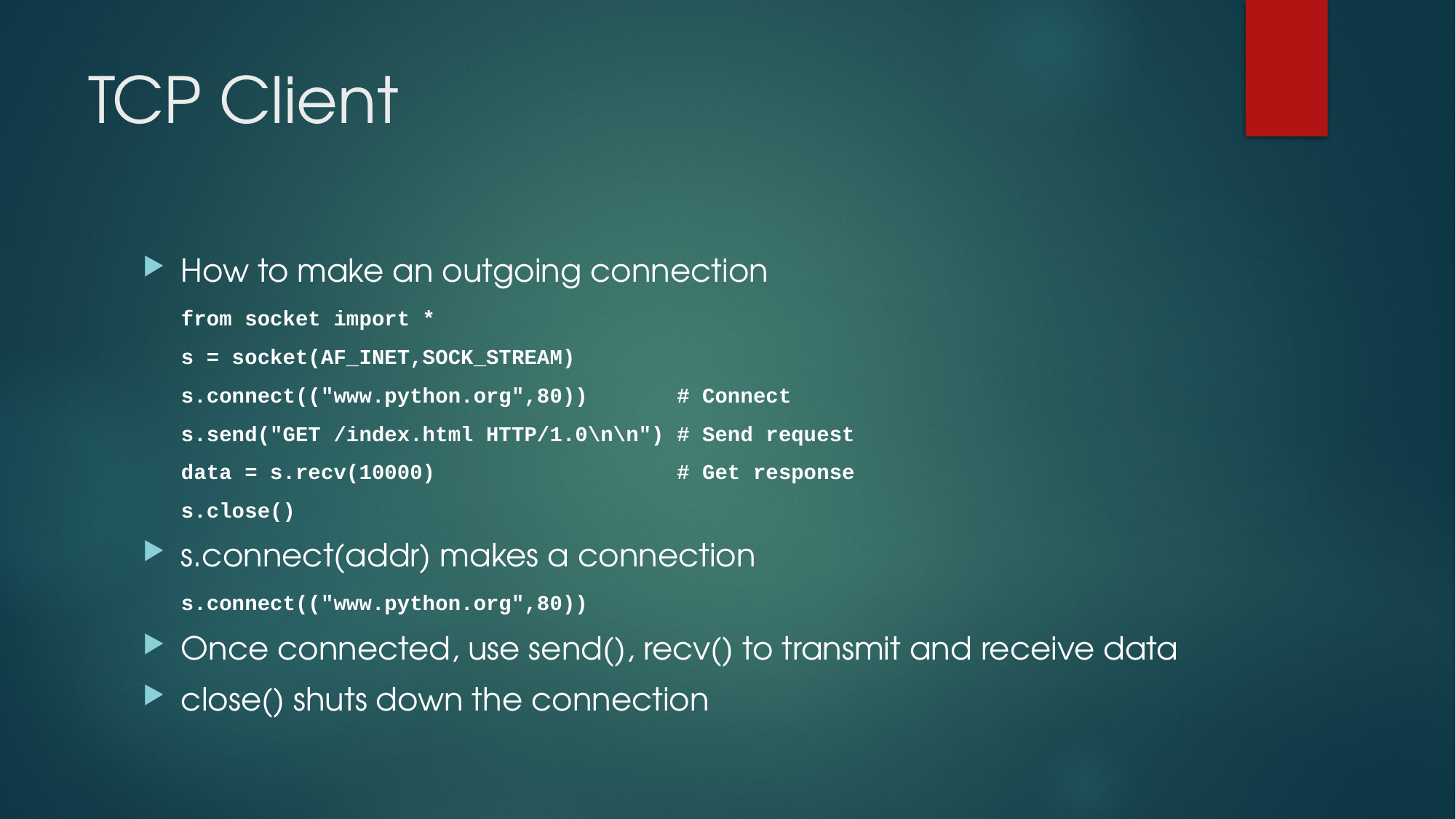

# TCP Client
How to make an outgoing connection
		from socket import *
		s = socket(AF_INET,SOCK_STREAM)
		s.connect(("www.python.org",80))       # Connect
		s.send("GET /index.html HTTP/1.0\n\n") # Send request
		data = s.recv(10000)                   # Get response
		s.close()
s.connect(addr) makes a connection
		s.connect(("www.python.org",80))
Once connected, use send(), recv() to transmit and receive data
close() shuts down the connection